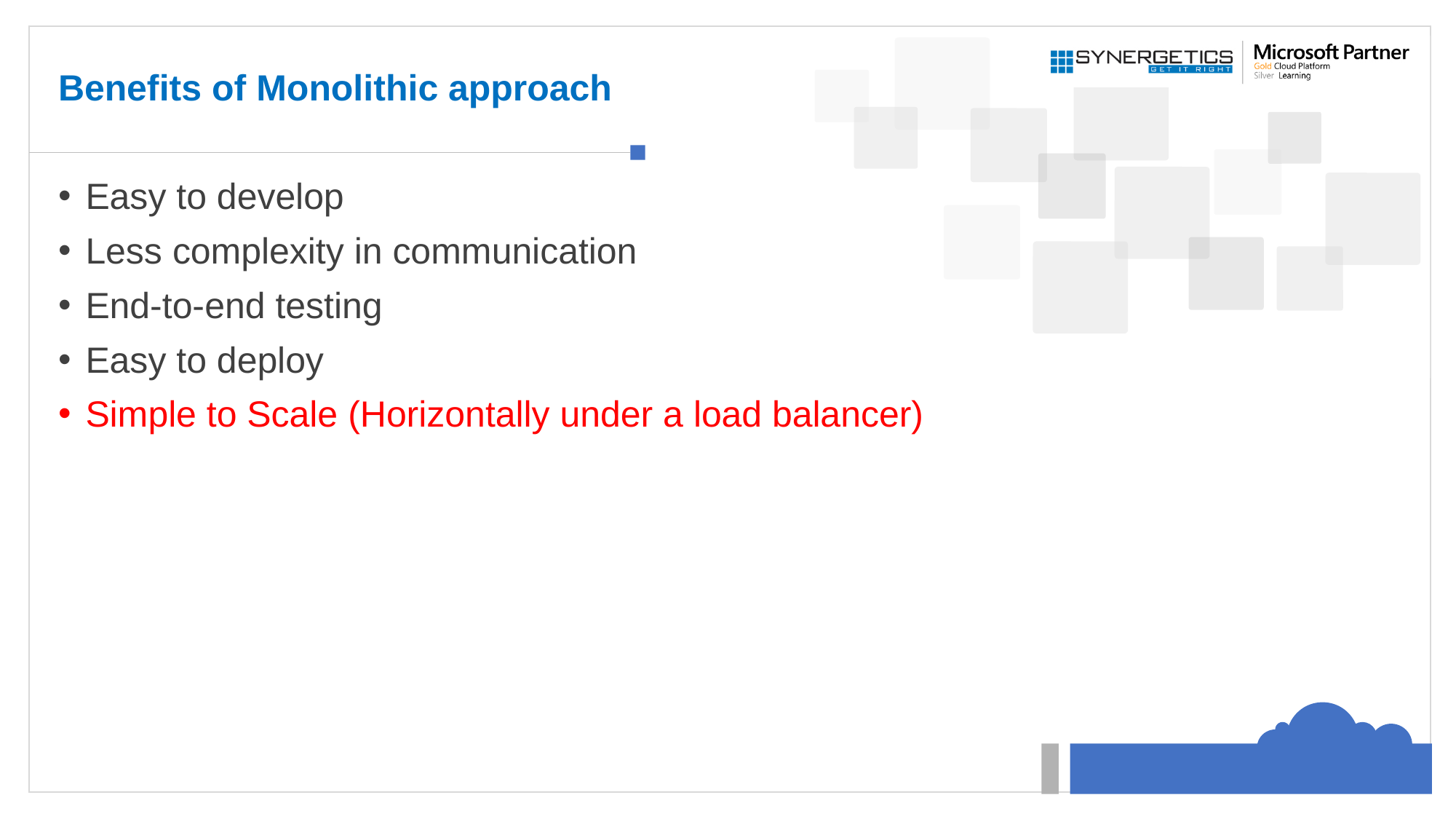

# Benefits of Monolithic approach
Easy to develop
Less complexity in communication
End-to-end testing
Easy to deploy
Simple to Scale (Horizontally under a load balancer)